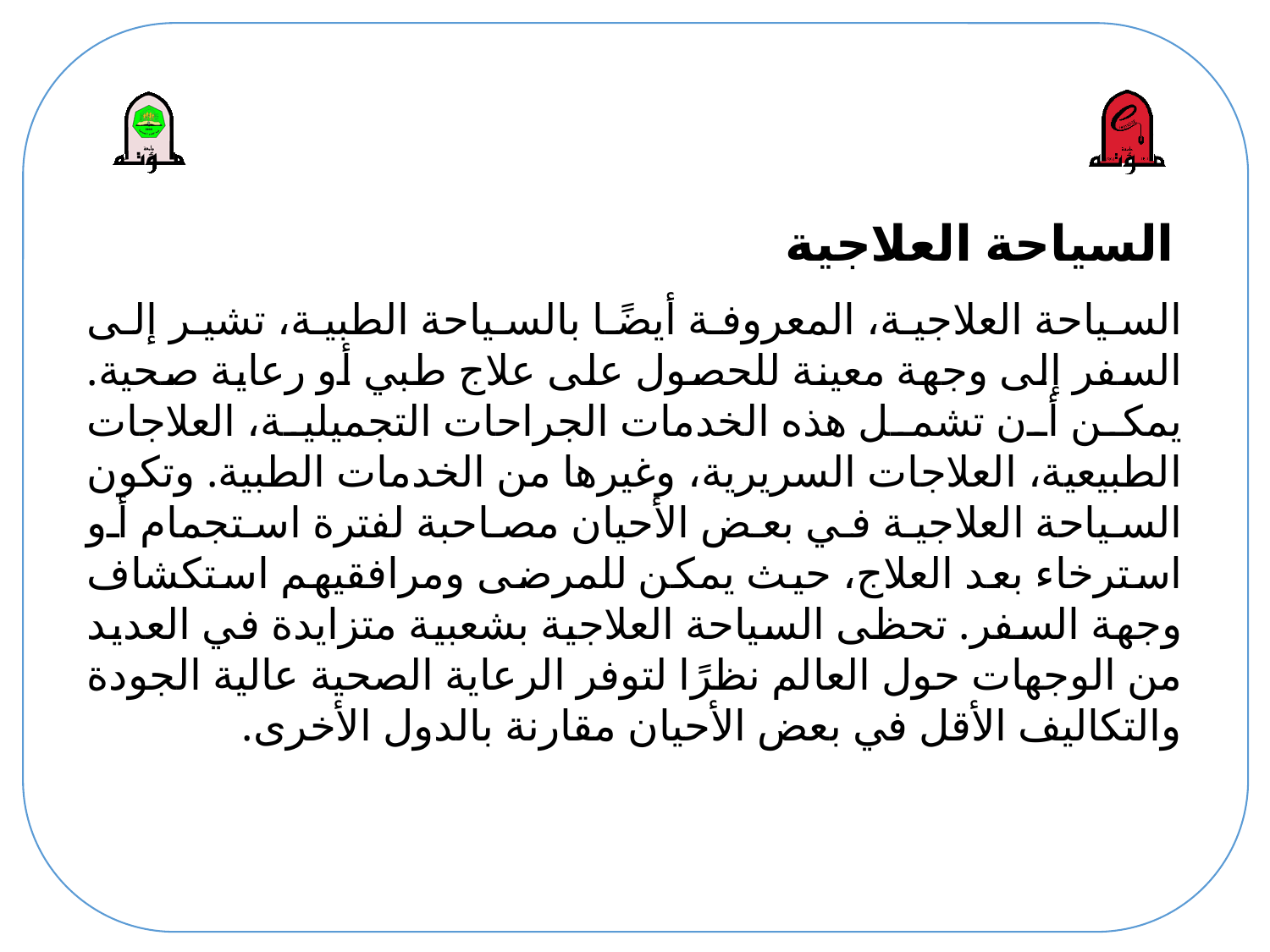

# السياحة العلاجية
السياحة العلاجية، المعروفة أيضًا بالسياحة الطبية، تشير إلى السفر إلى وجهة معينة للحصول على علاج طبي أو رعاية صحية. يمكن أن تشمل هذه الخدمات الجراحات التجميلية، العلاجات الطبيعية، العلاجات السريرية، وغيرها من الخدمات الطبية. وتكون السياحة العلاجية في بعض الأحيان مصاحبة لفترة استجمام أو استرخاء بعد العلاج، حيث يمكن للمرضى ومرافقيهم استكشاف وجهة السفر. تحظى السياحة العلاجية بشعبية متزايدة في العديد من الوجهات حول العالم نظرًا لتوفر الرعاية الصحية عالية الجودة والتكاليف الأقل في بعض الأحيان مقارنة بالدول الأخرى.